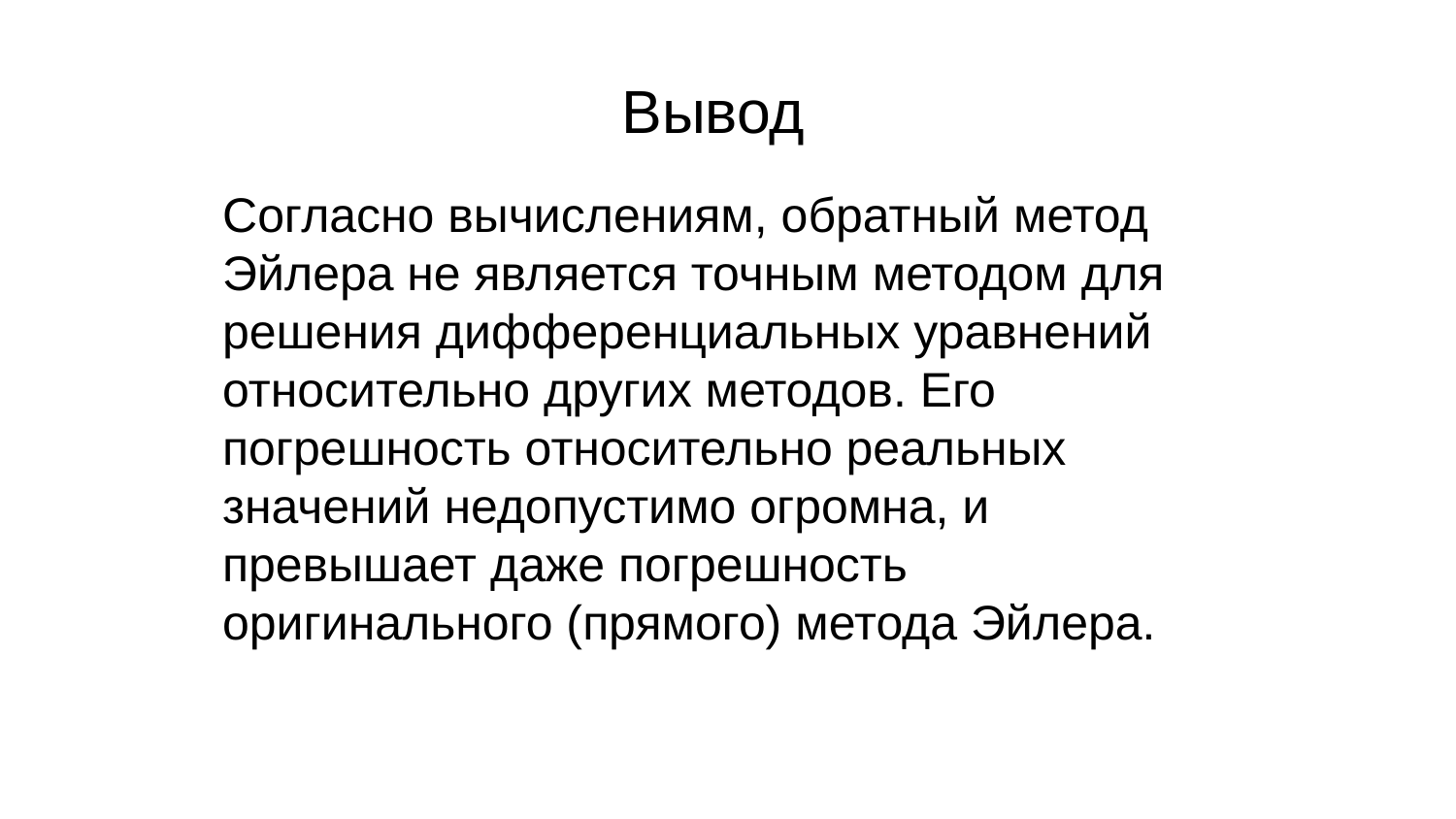

Вывод
Согласно вычислениям, обратный метод Эйлера не является точным методом для решения дифференциальных уравнений относительно других методов. Его погрешность относительно реальных значений недопустимо огромна, и превышает даже погрешность оригинального (прямого) метода Эйлера.